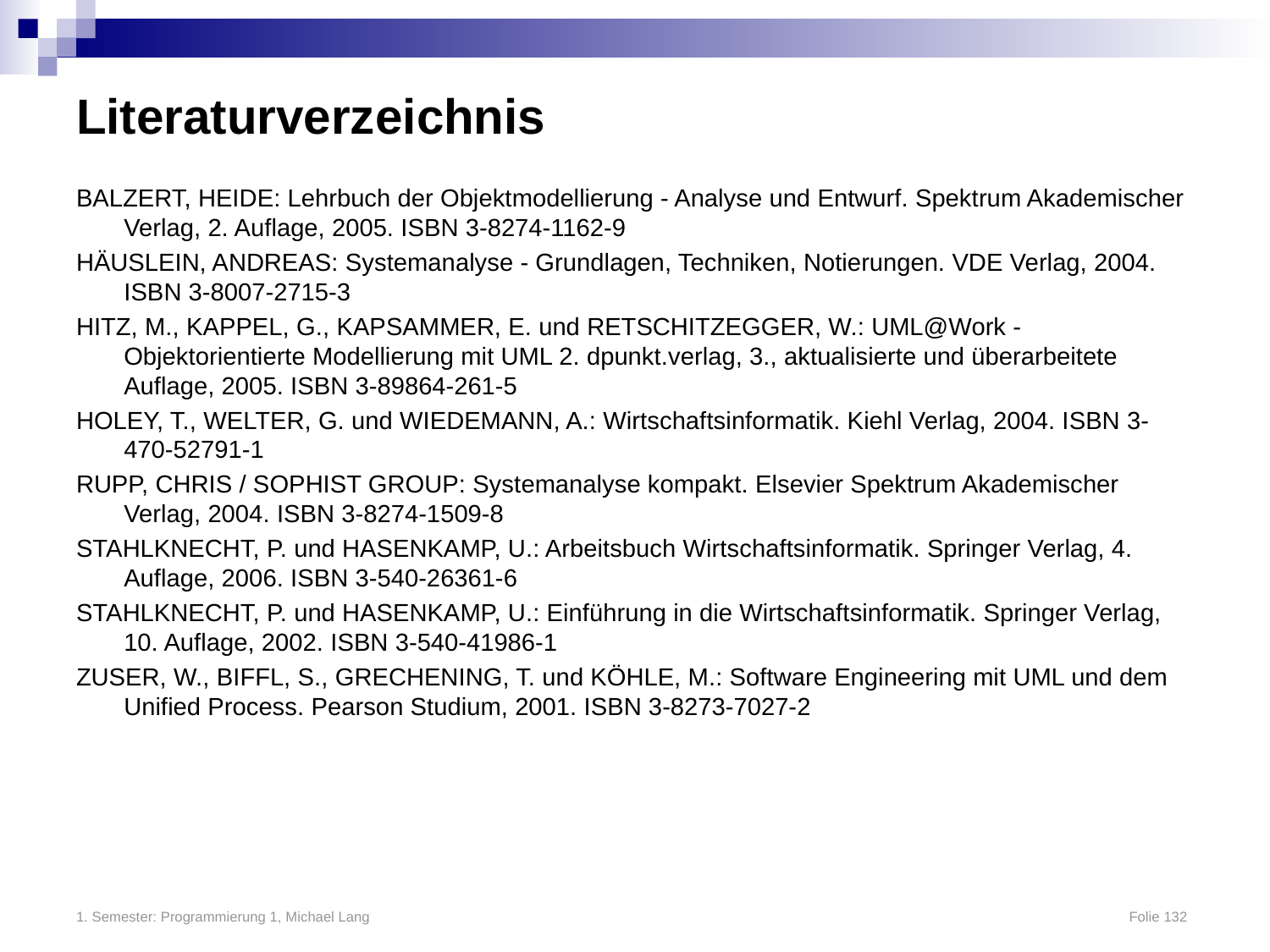

# Literaturverzeichnis
BALZERT, HEIDE: Lehrbuch der Objektmodellierung - Analyse und Entwurf. Spektrum Akademischer Verlag, 2. Auflage, 2005. ISBN 3-8274-1162-9
HÄUSLEIN, ANDREAS: Systemanalyse - Grundlagen, Techniken, Notierungen. VDE Verlag, 2004. ISBN 3-8007-2715-3
HITZ, M., KAPPEL, G., KAPSAMMER, E. und RETSCHITZEGGER, W.: UML@Work - Objektorientierte Modellierung mit UML 2. dpunkt.verlag, 3., aktualisierte und überarbeitete Auflage, 2005. ISBN 3-89864-261-5
HOLEY, T., WELTER, G. und WIEDEMANN, A.: Wirtschaftsinformatik. Kiehl Verlag, 2004. ISBN 3-470-52791-1
RUPP, CHRIS / SOPHIST GROUP: Systemanalyse kompakt. Elsevier Spektrum Akademischer Verlag, 2004. ISBN 3-8274-1509-8
STAHLKNECHT, P. und HASENKAMP, U.: Arbeitsbuch Wirtschaftsinformatik. Springer Verlag, 4. Auflage, 2006. ISBN 3-540-26361-6
STAHLKNECHT, P. und HASENKAMP, U.: Einführung in die Wirtschaftsinformatik. Springer Verlag, 10. Auflage, 2002. ISBN 3-540-41986-1
ZUSER, W., BIFFL, S., GRECHENING, T. und KÖHLE, M.: Software Engineering mit UML und dem Unified Process. Pearson Studium, 2001. ISBN 3-8273-7027-2
1. Semester: Programmierung 1, Michael Lang	Folie 132